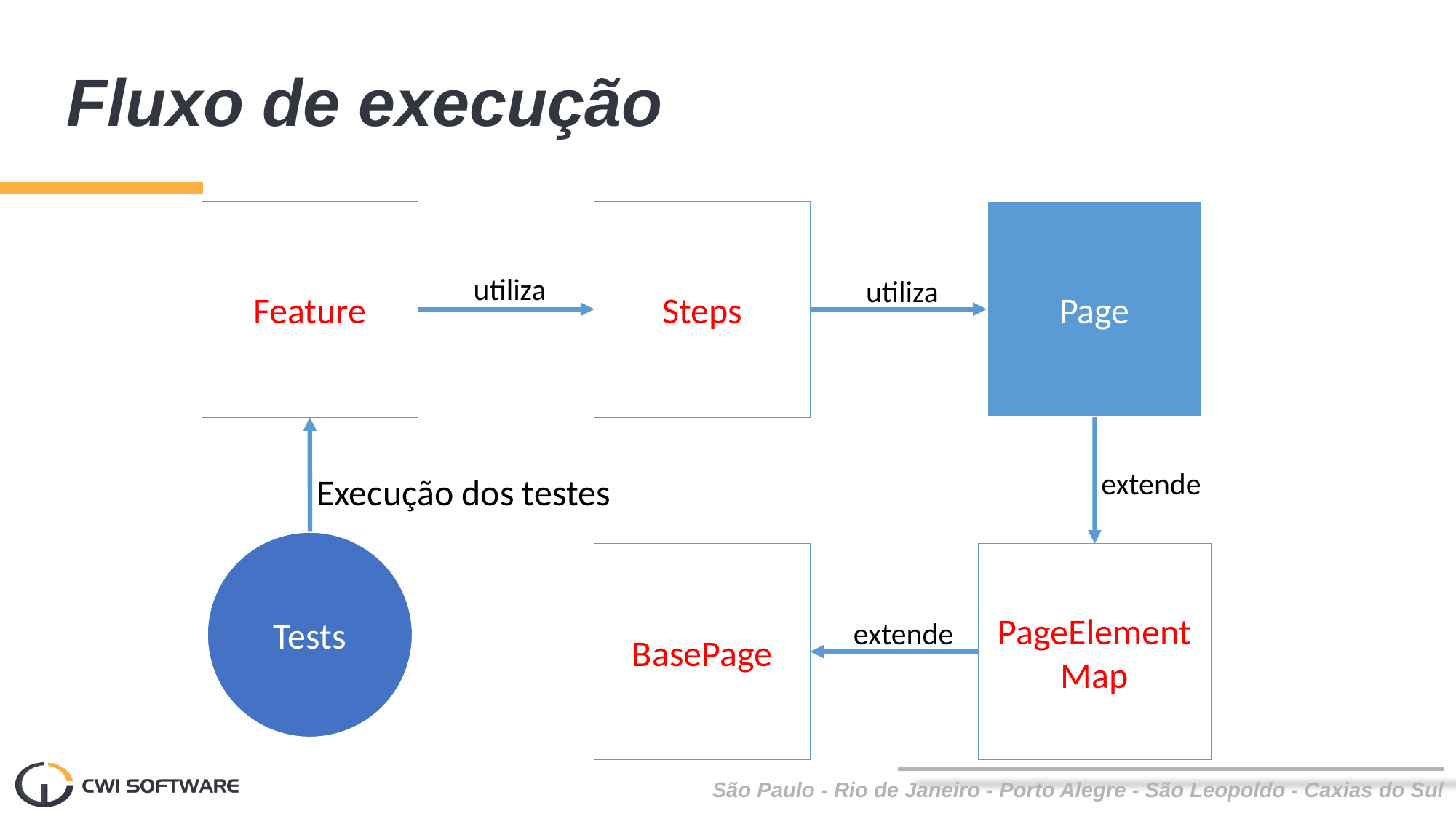

# Fluxo de execução
Feature
Steps
Page
utiliza
utiliza
Execução dos testes
Tests
extende
BasePage
PageElementMap
extende